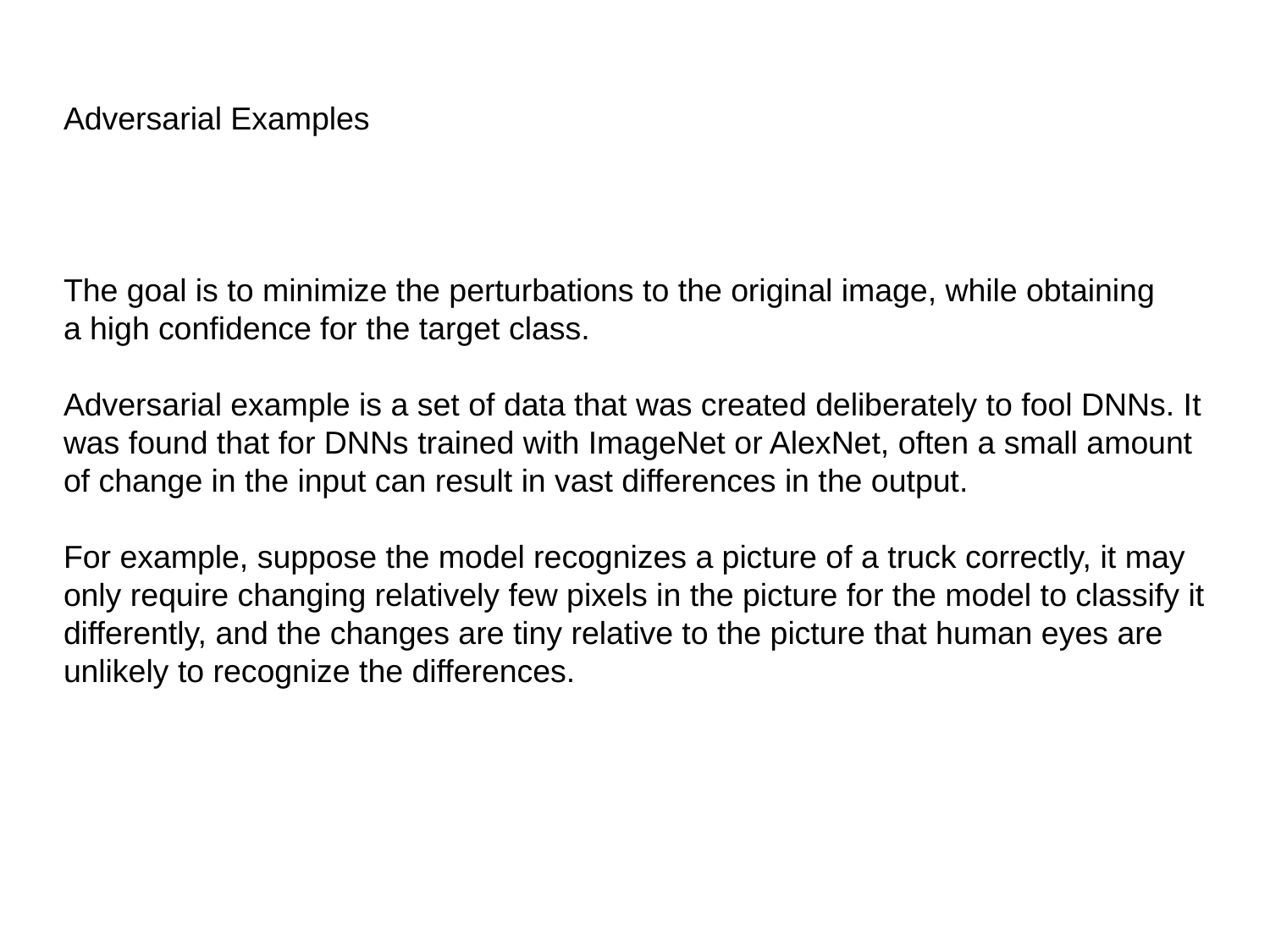

# The goal is to minimize the perturbations to the original image, while obtaining a high confidence for the target class.

Adversarial example is a set of data that was created deliberately to fool DNNs. It was found that for DNNs trained with ImageNet or AlexNet, often a small amount of change in the input can result in vast differences in the output.

For example, suppose the model recognizes a picture of a truck correctly, it may only require changing relatively few pixels in the picture for the model to classify it differently, and the changes are tiny relative to the picture that human eyes are unlikely to recognize the differences.

Adversarial Examples